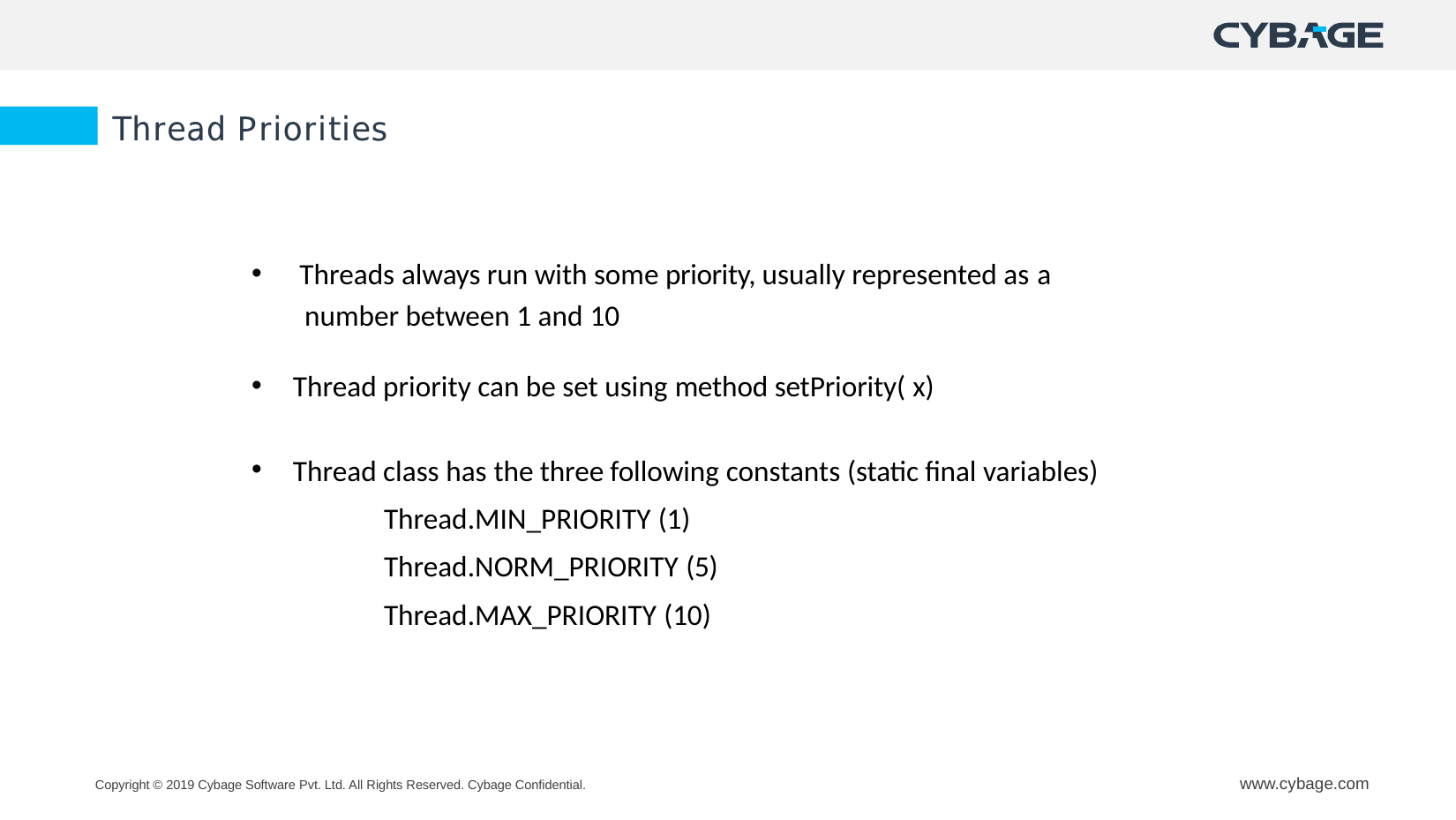

Thread Priorities

 Threads always run with some priority, usually represented as a
          number between 1 and 10

Thread priority can be set using method setPriority( x)

Thread class has the three following constants (static final variables)
  	Thread.MIN_PRIORITY (1)
 	Thread.NORM_PRIORITY (5)
 	Thread.MAX_PRIORITY (10)